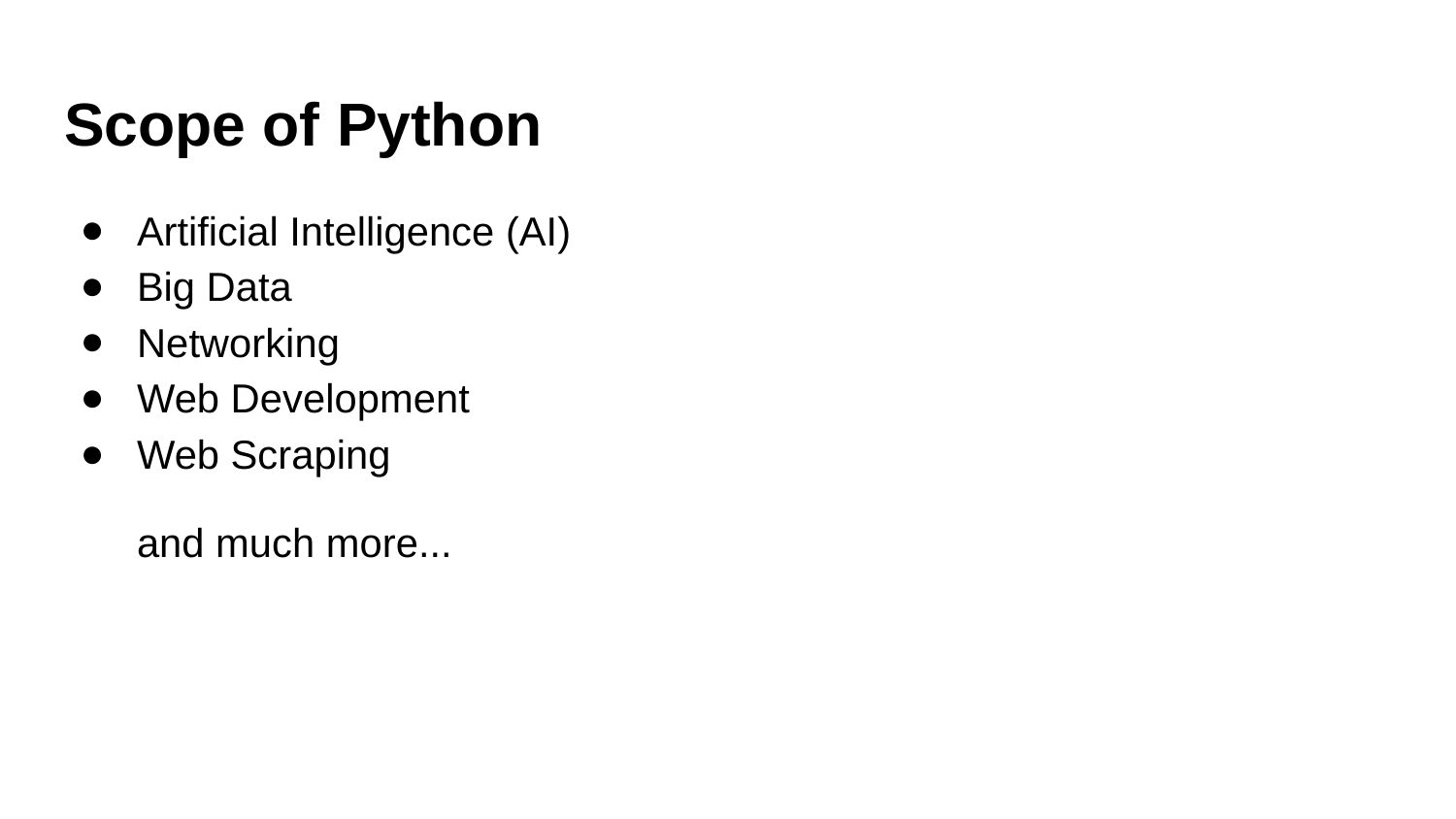

# Scope of Python
Artificial Intelligence (AI)
Big Data
Networking
Web Development
Web Scraping
and much more...